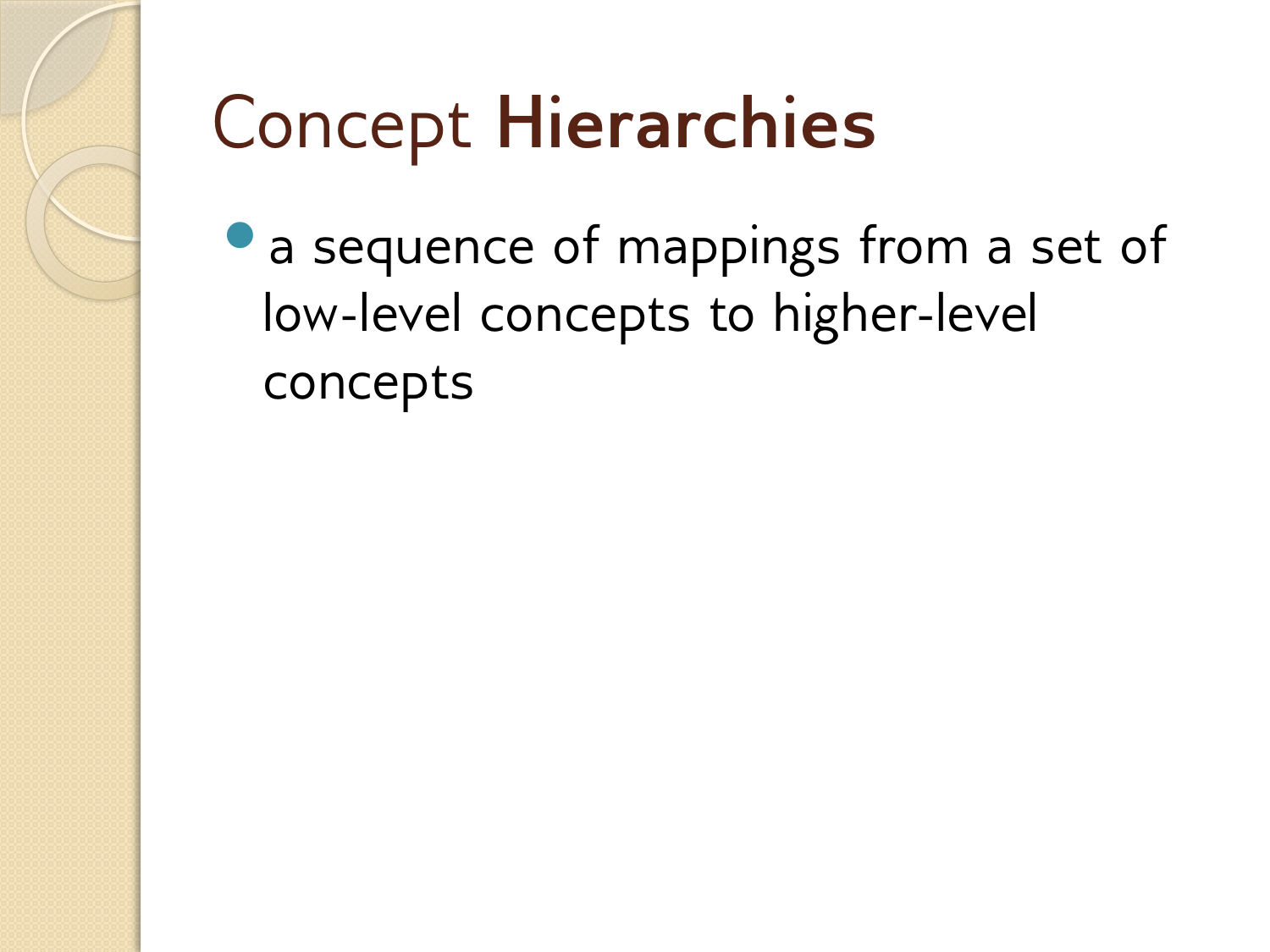

# Concept Hierarchies
a sequence of mappings from a set of low-level concepts to higher-level concepts